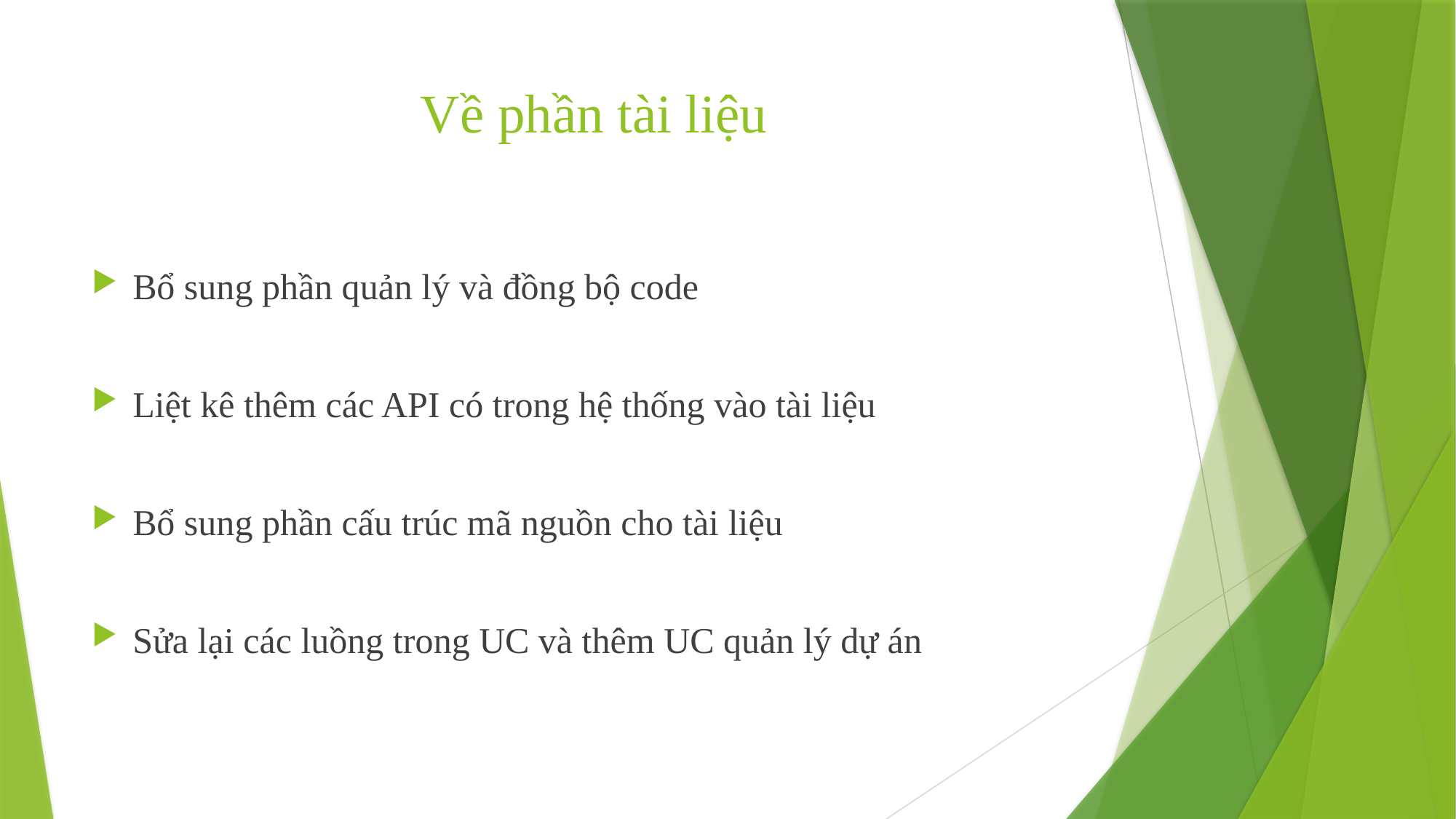

# Về phần tài liệu
Bổ sung phần quản lý và đồng bộ code

Liệt kê thêm các API có trong hệ thống vào tài liệu

Bổ sung phần cấu trúc mã nguồn cho tài liệu

Sửa lại các luồng trong UC và thêm UC quản lý dự án